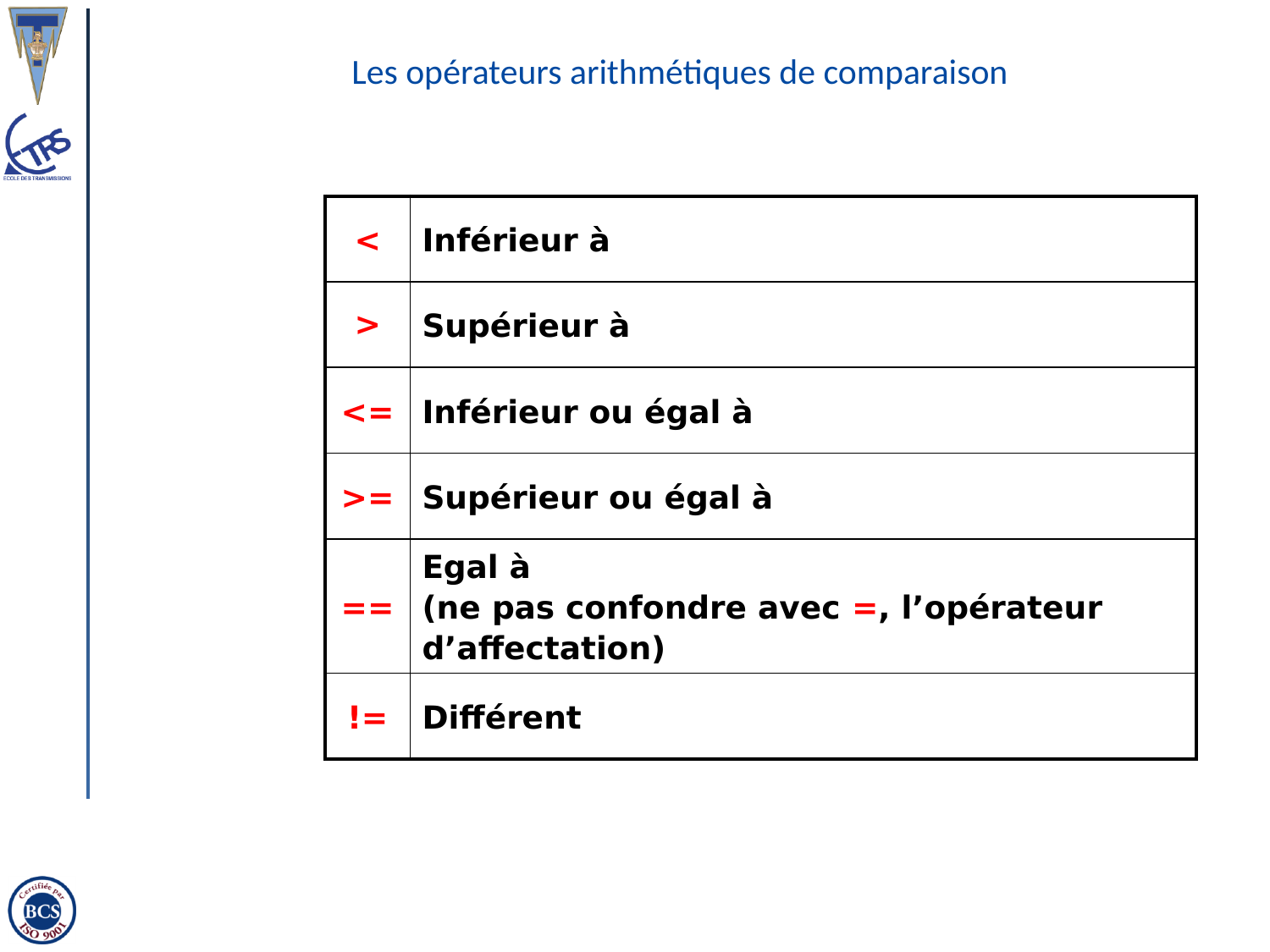

# Les opérateurs arithmétiques de comparaison
| < | Inférieur à |
| --- | --- |
| > | Supérieur à |
| <= | Inférieur ou égal à |
| >= | Supérieur ou égal à |
| == | Egal à (ne pas confondre avec =, l’opérateur d’affectation) |
| != | Différent |